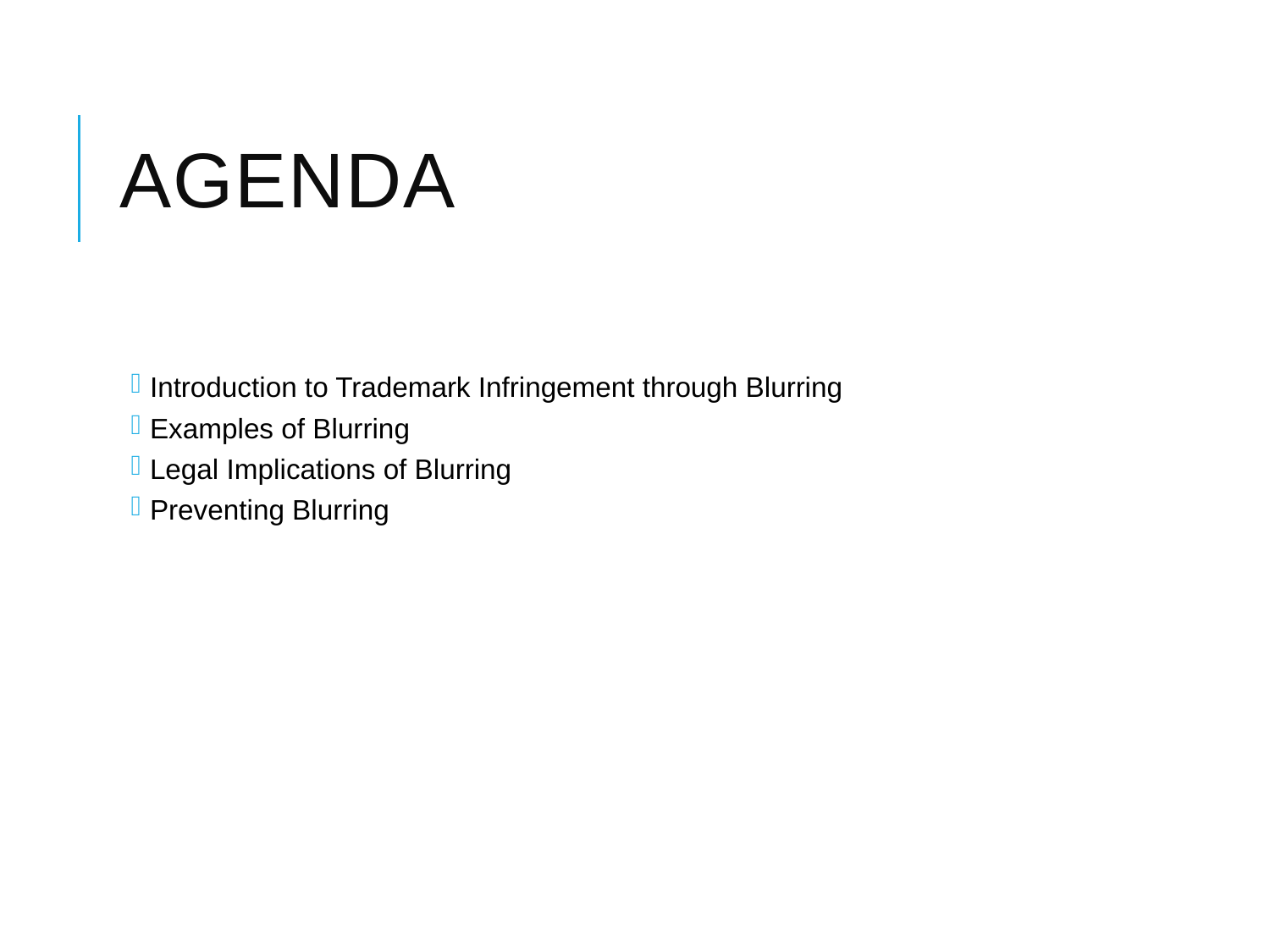

# Agenda

Introduction to Trademark Infringement through Blurring
Examples of Blurring
Legal Implications of Blurring
Preventing Blurring